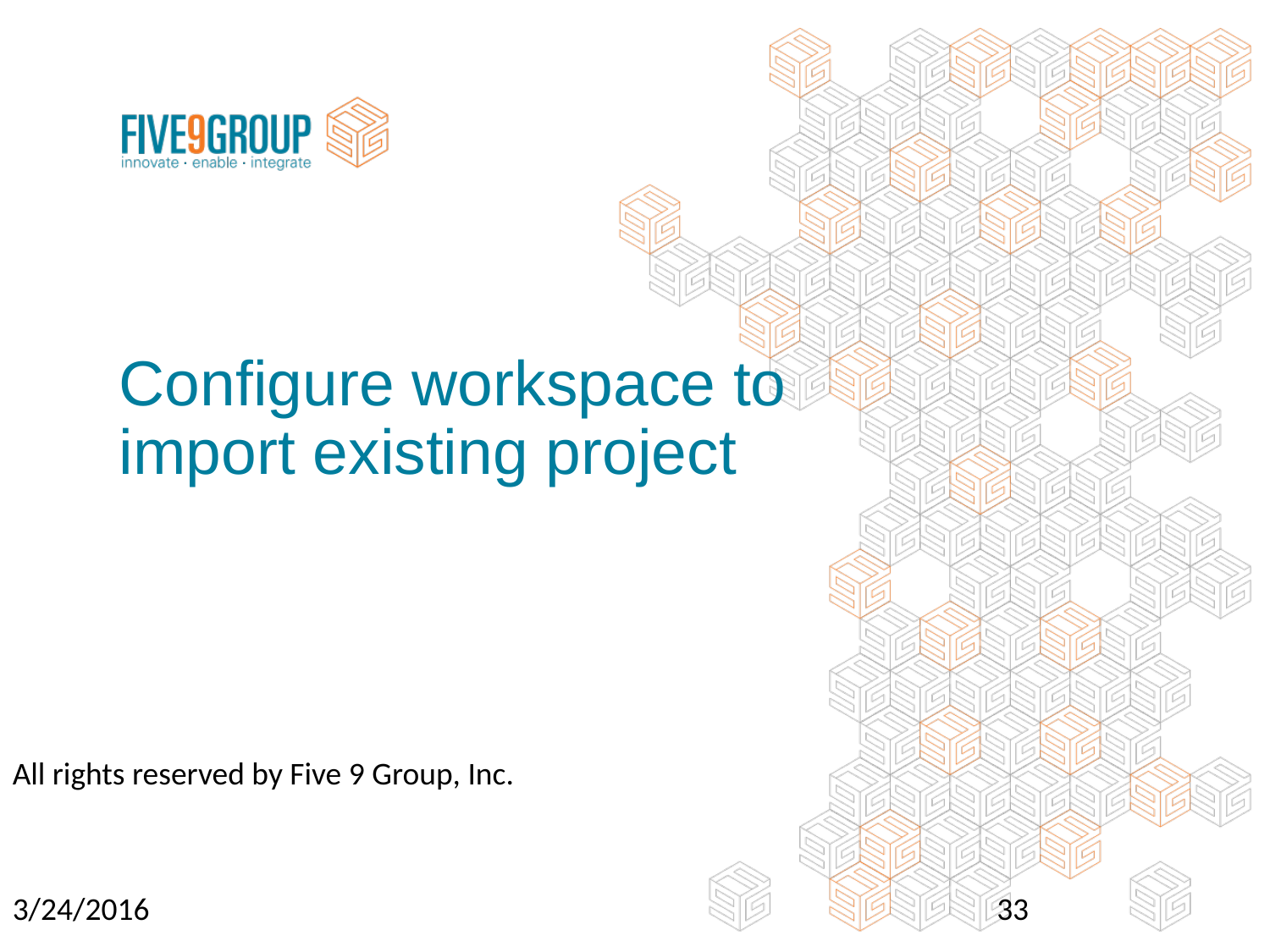

# Configure workspace to import existing project

All rights reserved by Five 9 Group, Inc.
3/24/2016
33